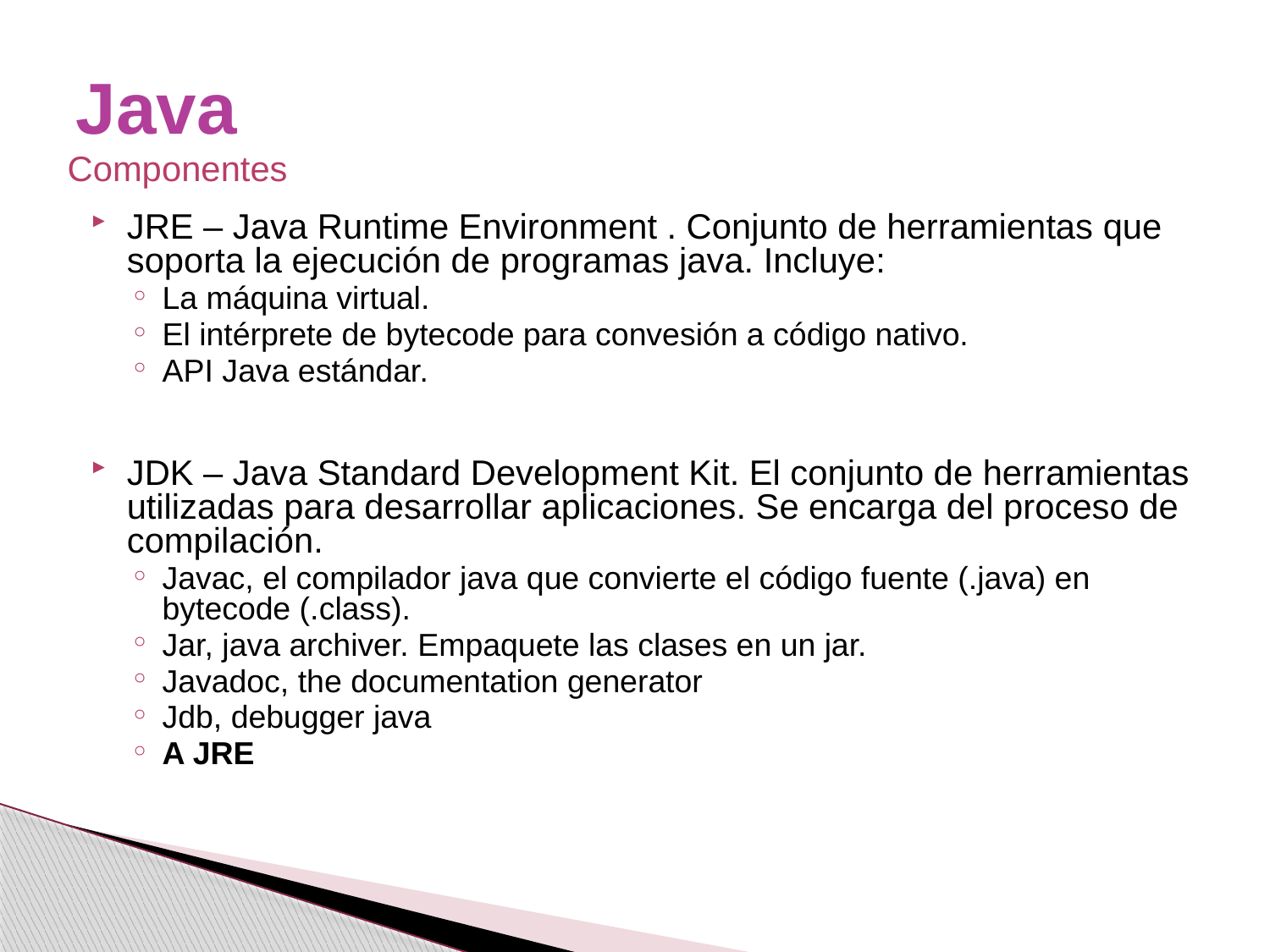

# Java
Componentes
JRE – Java Runtime Environment . Conjunto de herramientas que soporta la ejecución de programas java. Incluye:
La máquina virtual.
El intérprete de bytecode para convesión a código nativo.
API Java estándar.

JDK – Java Standard Development Kit. El conjunto de herramientas utilizadas para desarrollar aplicaciones. Se encarga del proceso de compilación.
Javac, el compilador java que convierte el código fuente (.java) en bytecode (.class).
Jar, java archiver. Empaquete las clases en un jar.
Javadoc, the documentation generator
Jdb, debugger java
A JRE